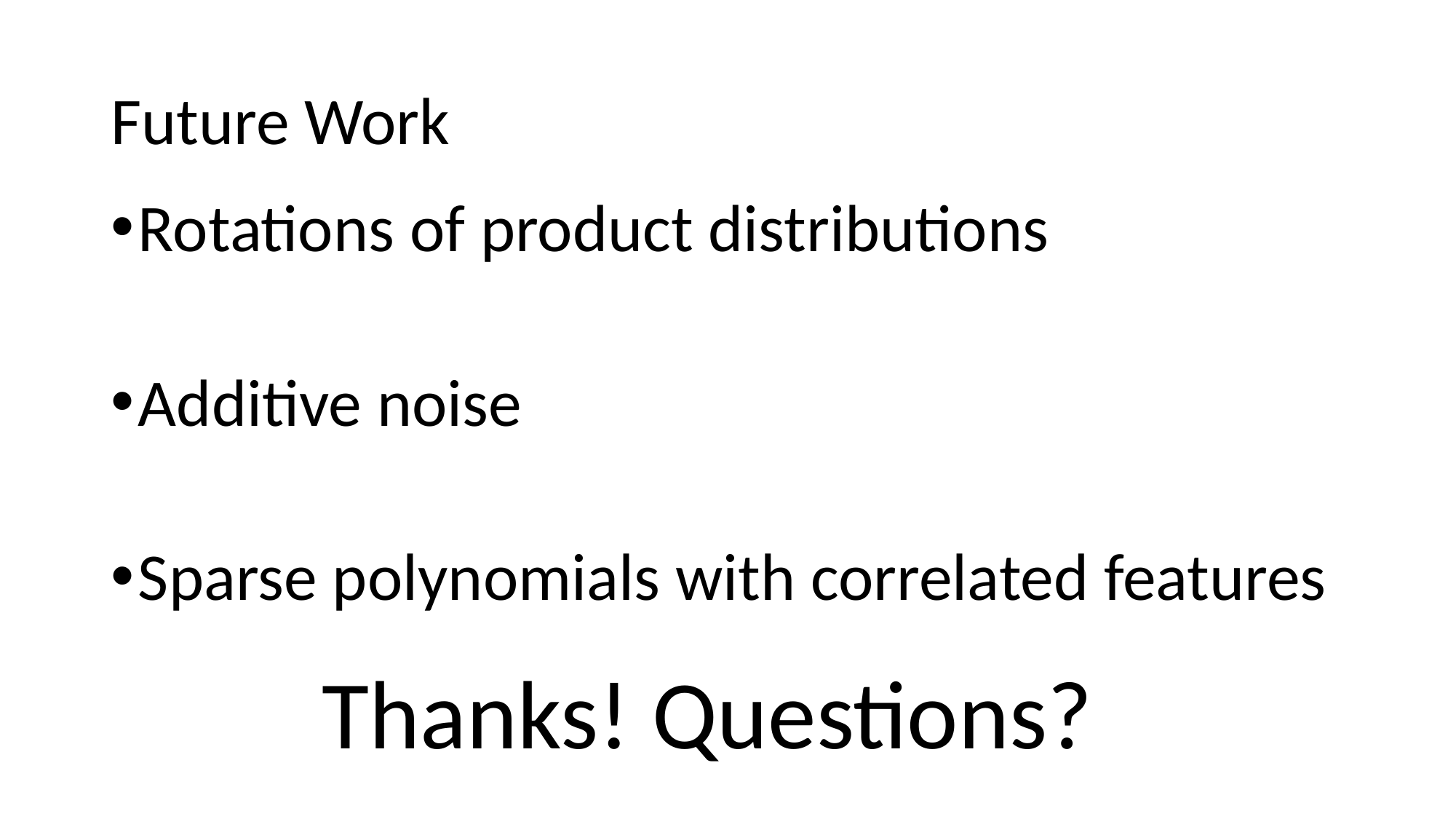

# Future Work
Rotations of product distributions

Additive noise

Sparse polynomials with correlated features

Thanks! Questions?